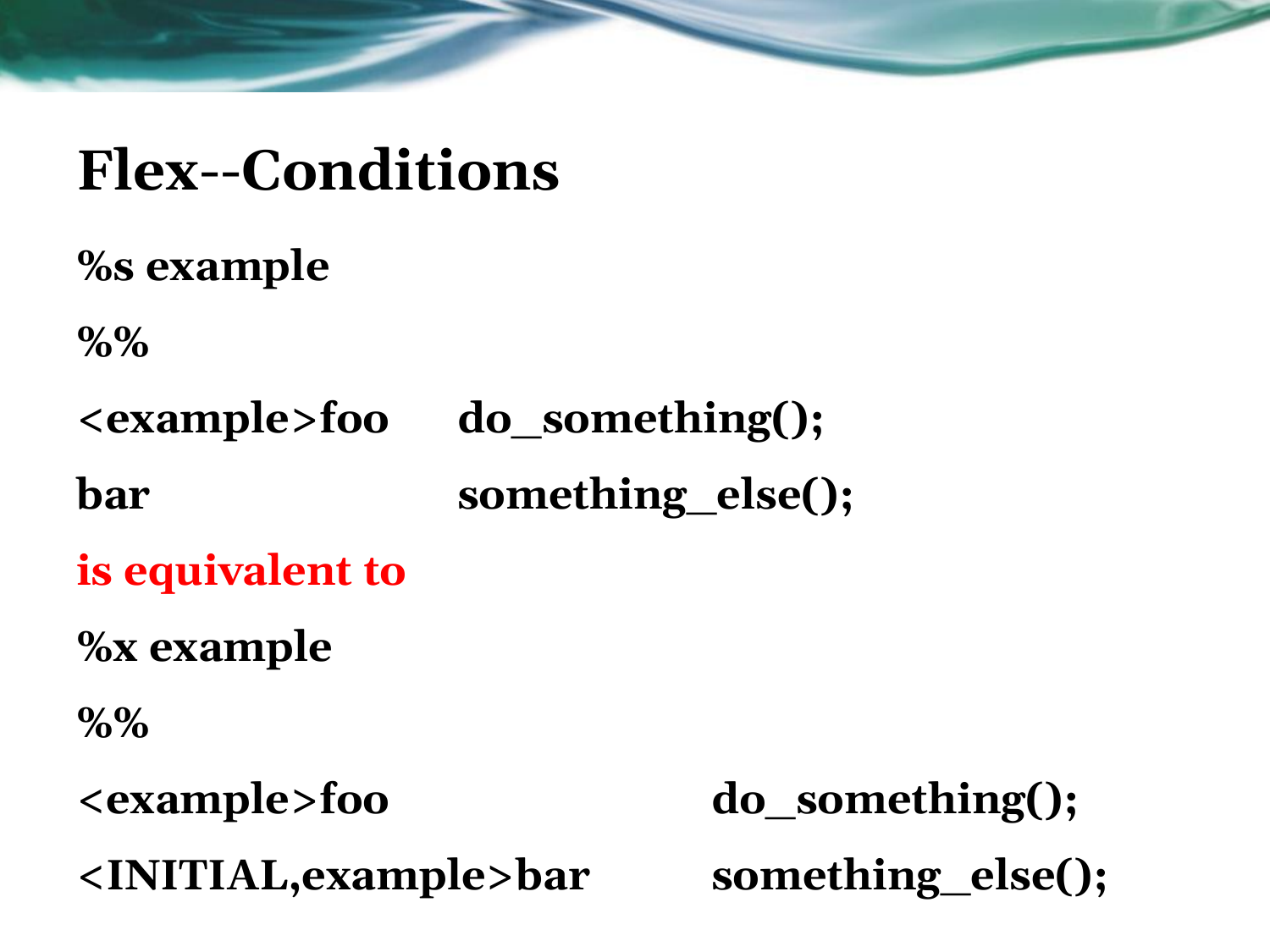

# Flex--Conditions
%s example
%%
<example>foo   	do_something();
bar            		something_else();
is equivalent to
%x example
%%
<example>foo   			do_something();
<INITIAL,example>bar    	something_else();